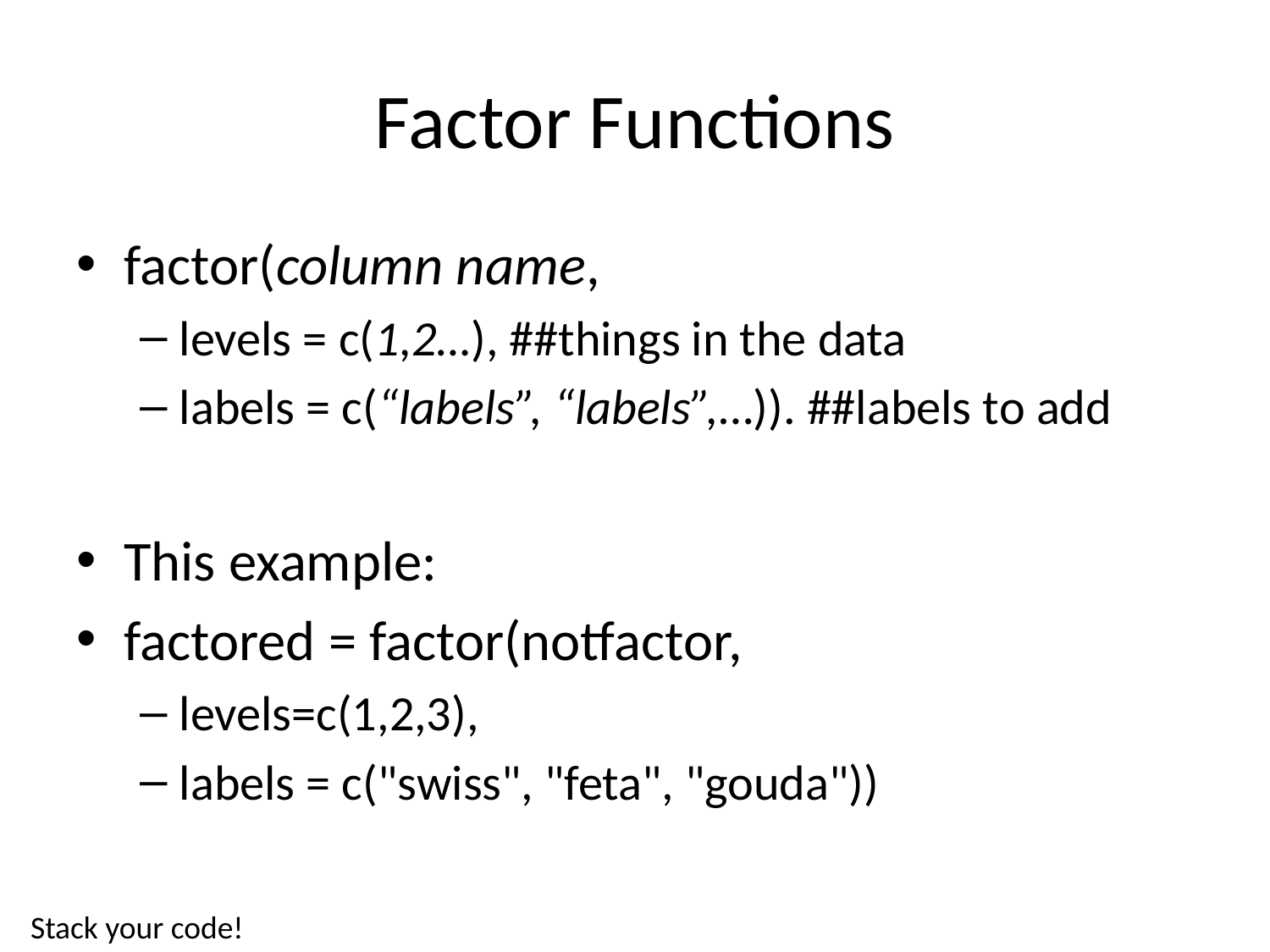

# Factor Functions
factor(column name,
levels = c(1,2…), ##things in the data
labels = c(“labels”, “labels”,…)). ##labels to add

This example:
factored = factor(notfactor,
levels=c(1,2,3),
labels = c("swiss", "feta", "gouda"))

Stack your code!